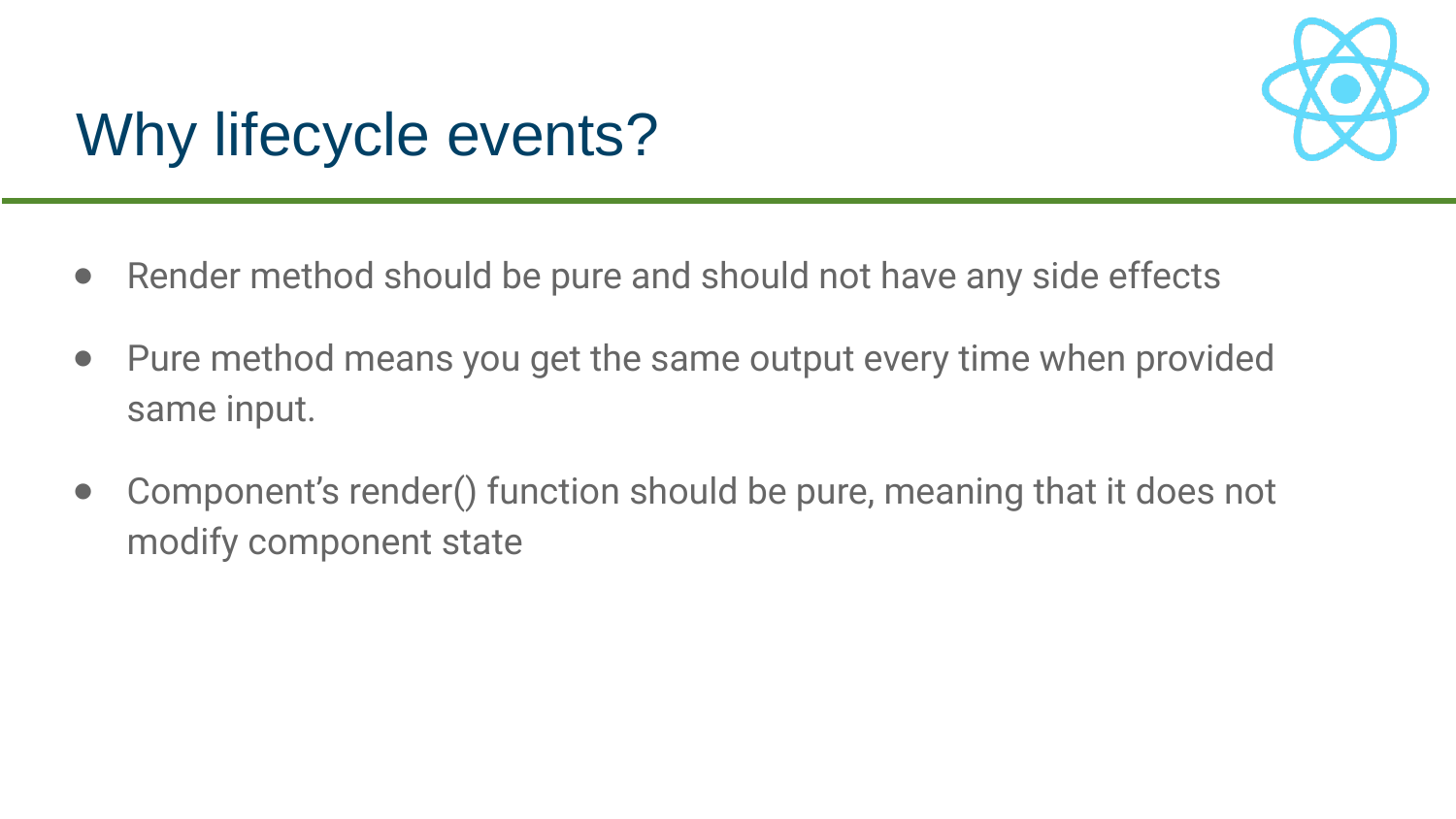

# Why lifecycle events?
Render method should be pure and should not have any side effects
Pure method means you get the same output every time when provided same input.
Component’s render() function should be pure, meaning that it does not modify component state